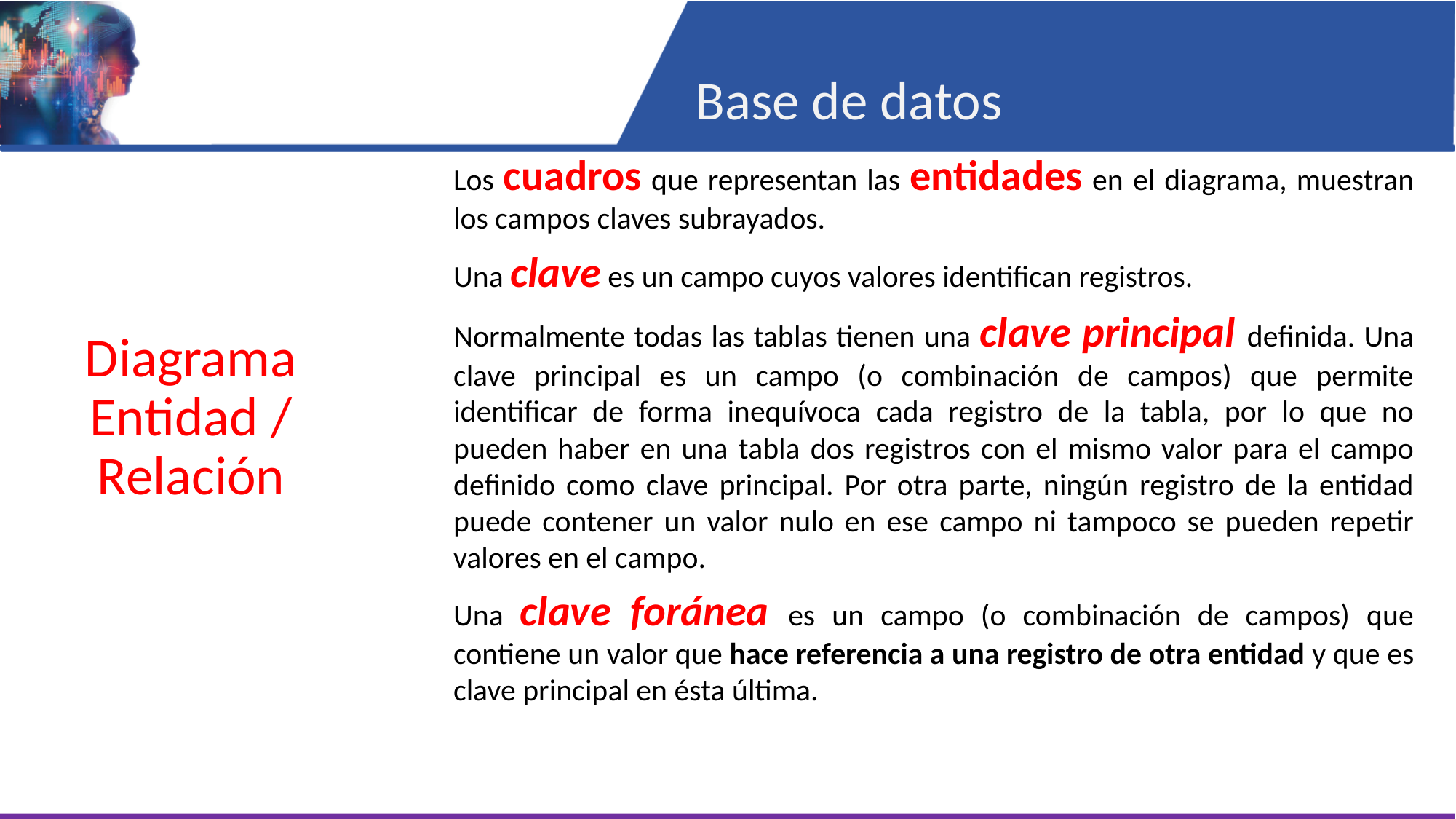

Base de datos
Los cuadros que representan las entidades en el diagrama, muestran los campos claves subrayados.
Una clave es un campo cuyos valores identifican registros.
Normalmente todas las tablas tienen una clave principal definida. Una clave principal es un campo (o combinación de campos) que permite identificar de forma inequívoca cada registro de la tabla, por lo que no pueden haber en una tabla dos registros con el mismo valor para el campo definido como clave principal. Por otra parte, ningún registro de la entidad puede contener un valor nulo en ese campo ni tampoco se pueden repetir valores en el campo.
Una clave foránea es un campo (o combinación de campos) que contiene un valor que hace referencia a una registro de otra entidad y que es clave principal en ésta última.

Diagrama
Entidad / Relación